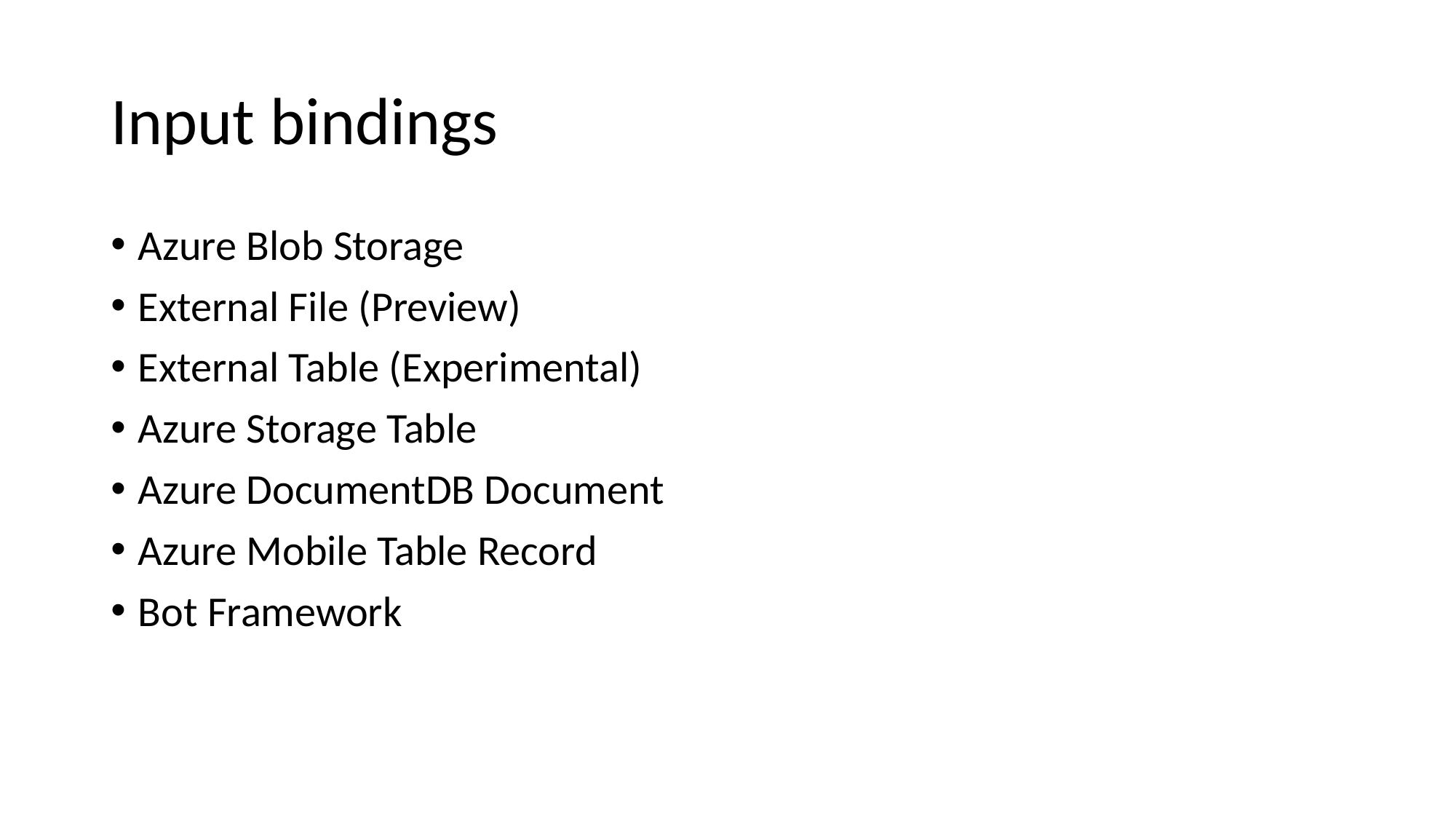

# Input bindings
Azure Blob Storage
External File (Preview)
External Table (Experimental)
Azure Storage Table
Azure DocumentDB Document
Azure Mobile Table Record
Bot Framework